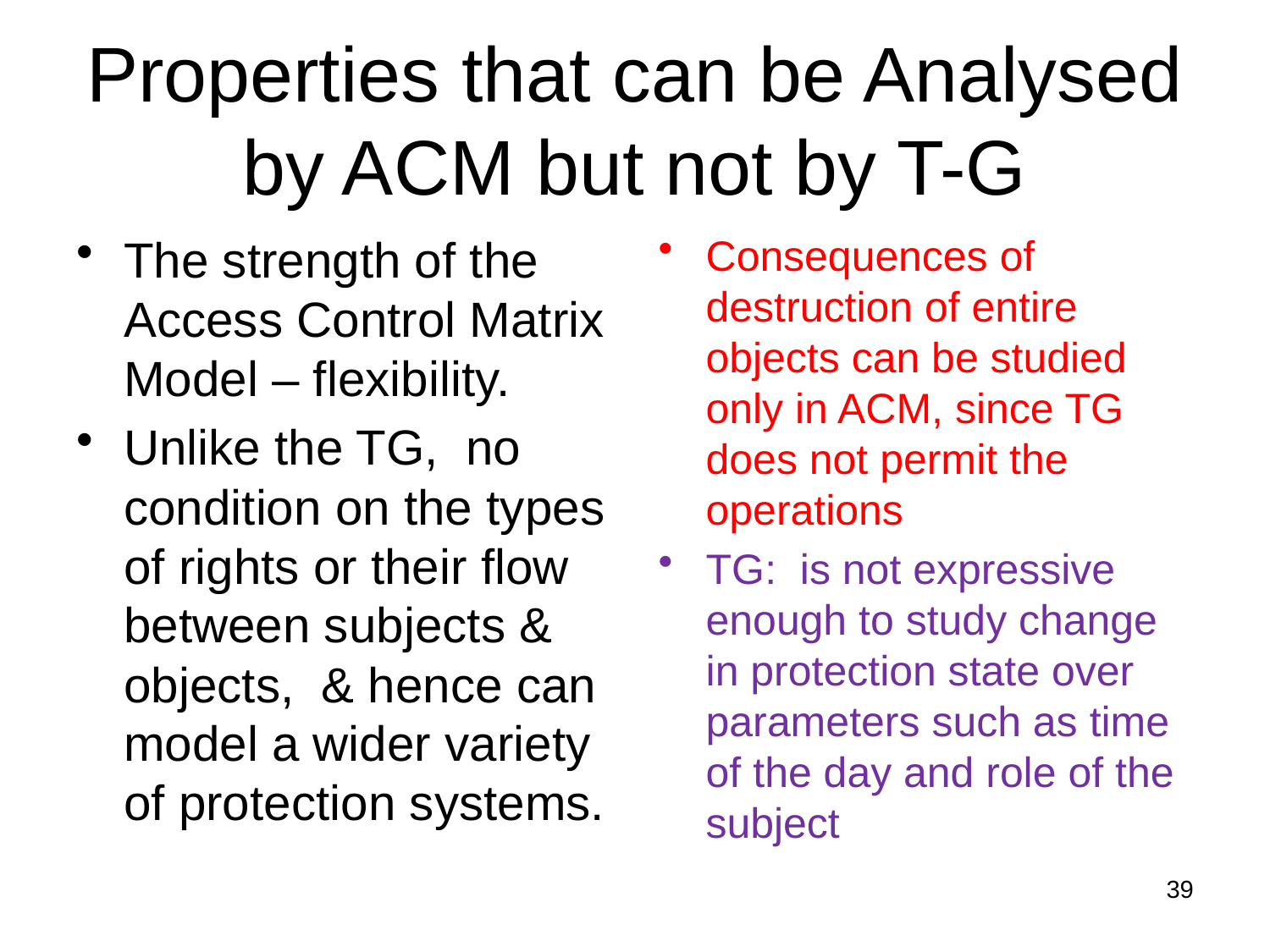

# Properties that can be Analysed by ACM but not by T-G
The strength of the Access Control Matrix Model – flexibility.
Unlike the TG,  no condition on the types of rights or their flow between subjects & objects,  & hence can model a wider variety of protection systems.
Consequences of destruction of entire objects can be studied only in ACM, since TG does not permit the operations
TG:  is not expressive enough to study change in protection state over parameters such as time of the day and role of the subject
39